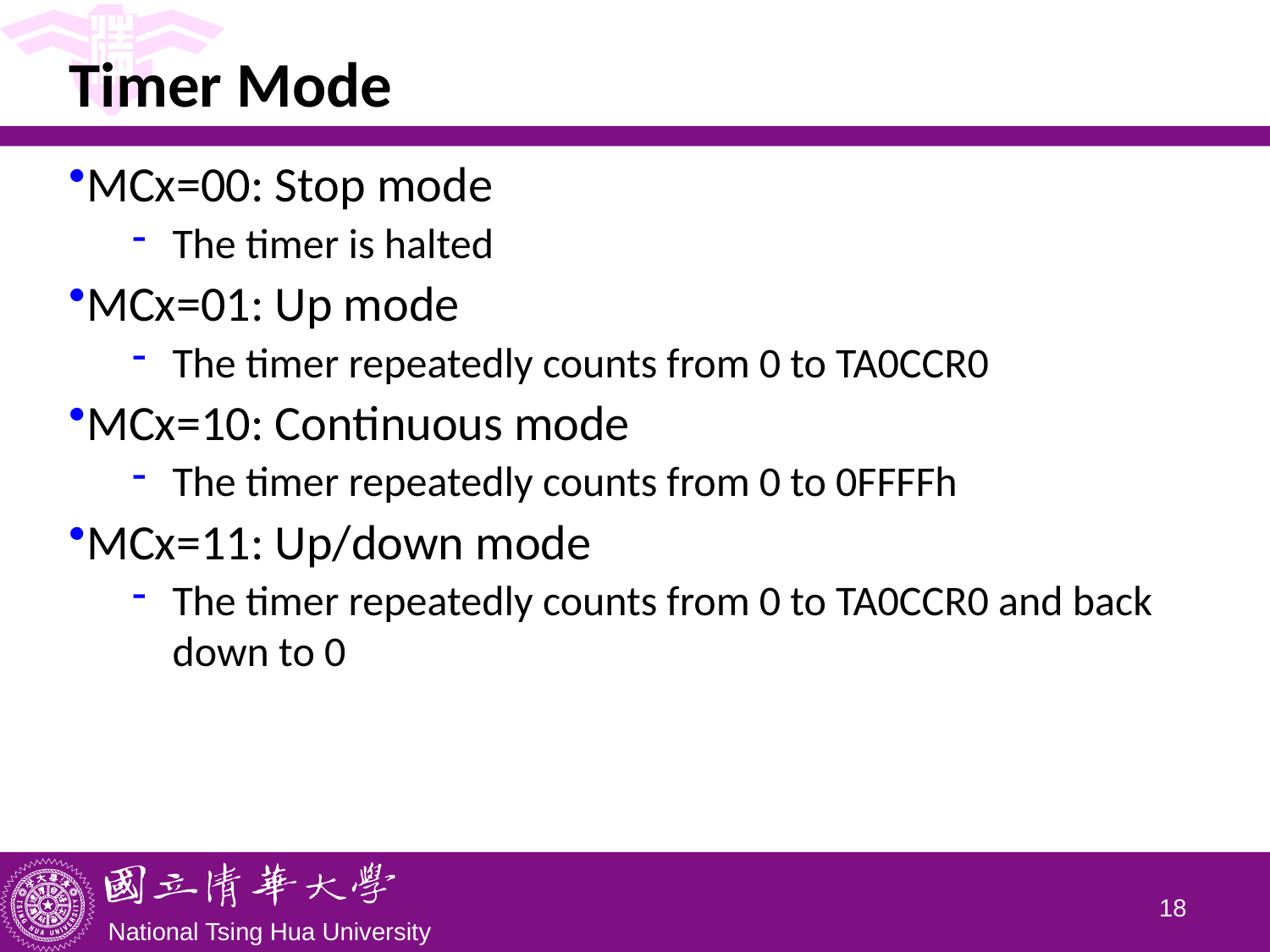

# Timer Mode
MCx=00: Stop mode
The timer is halted
MCx=01: Up mode
The timer repeatedly counts from 0 to TA0CCR0
MCx=10: Continuous mode
The timer repeatedly counts from 0 to 0FFFFh
MCx=11: Up/down mode
The timer repeatedly counts from 0 to TA0CCR0 and back down to 0
18